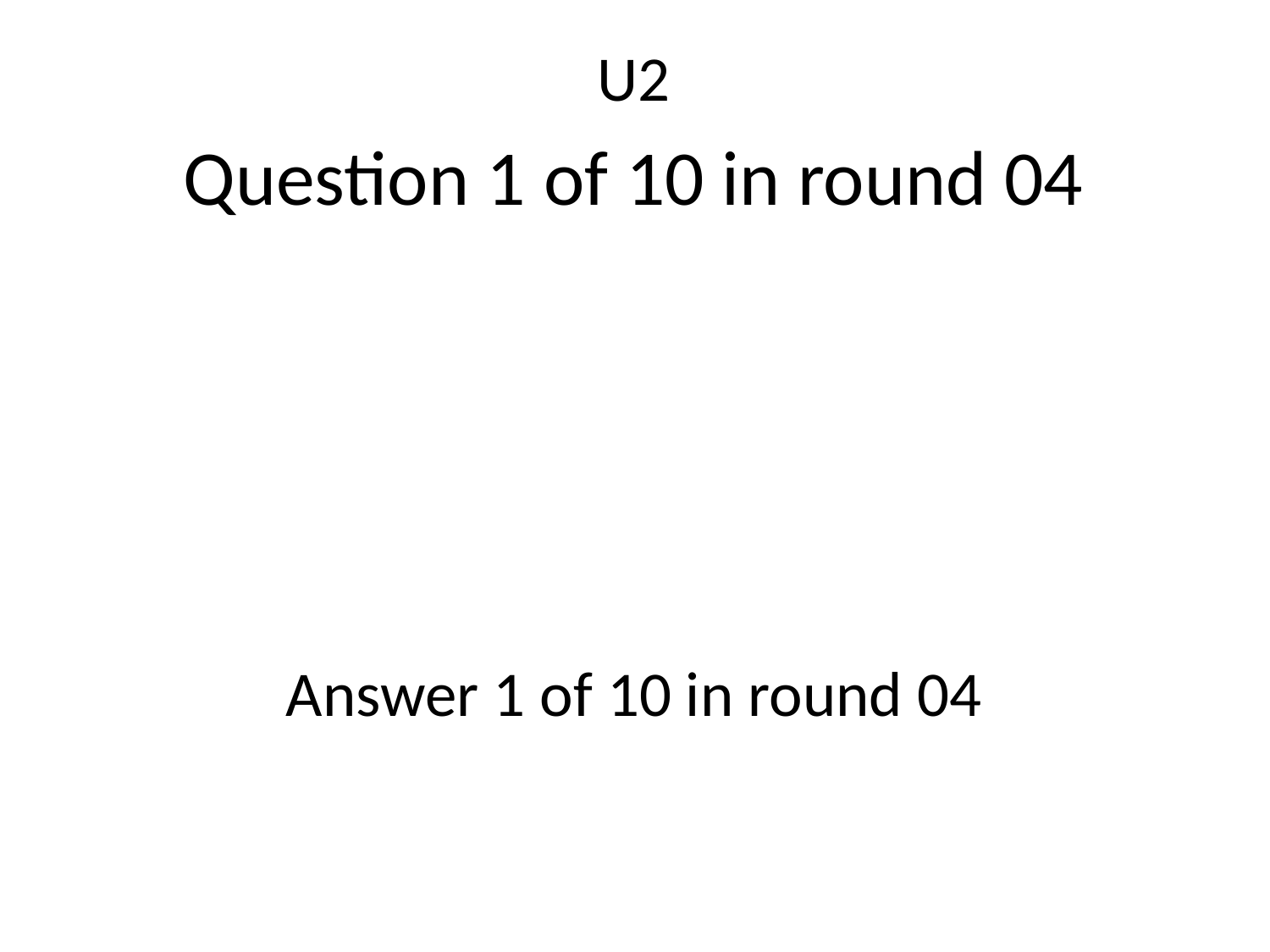

U2
Question 1 of 10 in round 04
Answer 1 of 10 in round 04